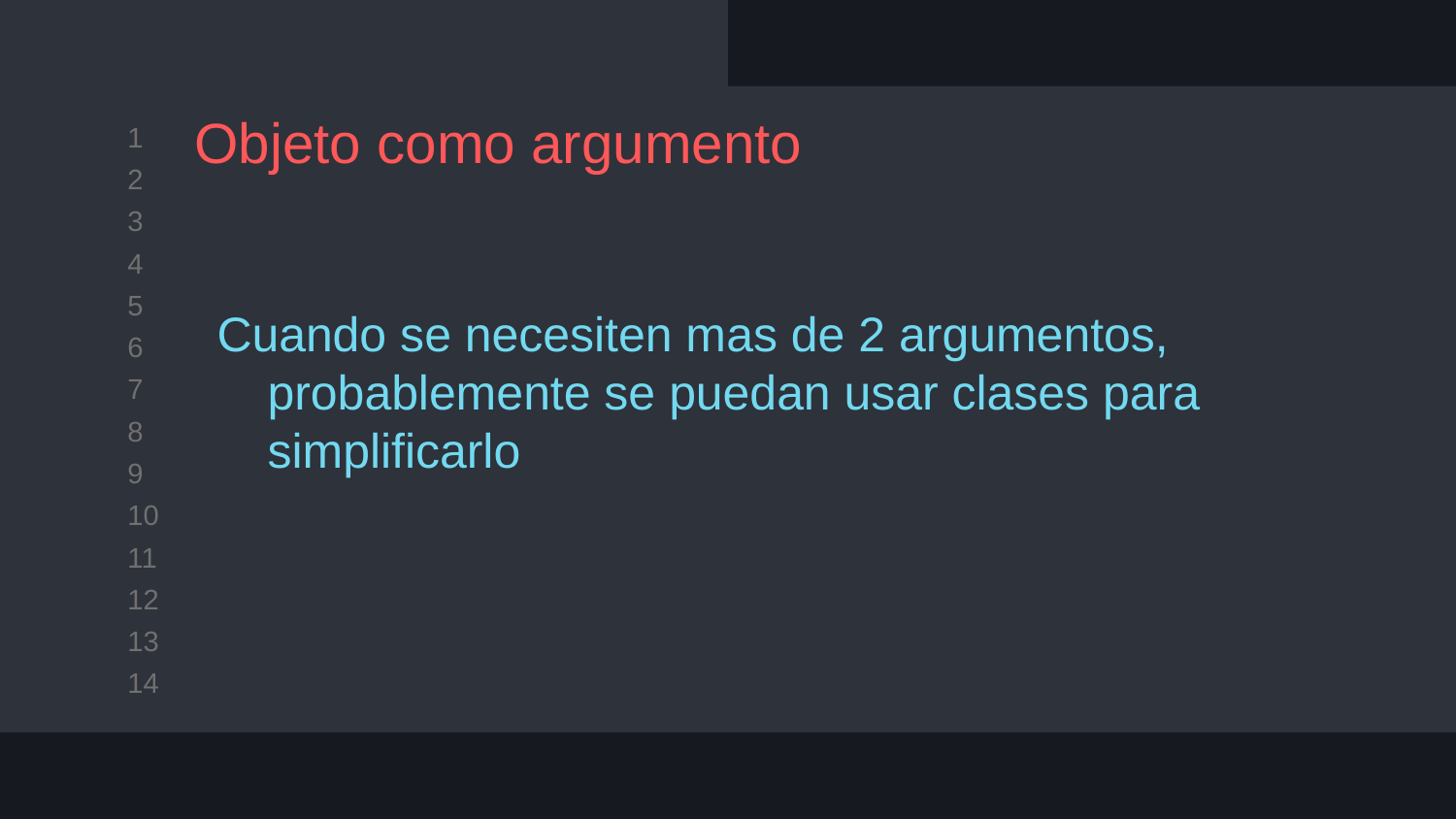

# Objeto como argumento
Cuando se necesiten mas de 2 argumentos, probablemente se puedan usar clases para simplificarlo